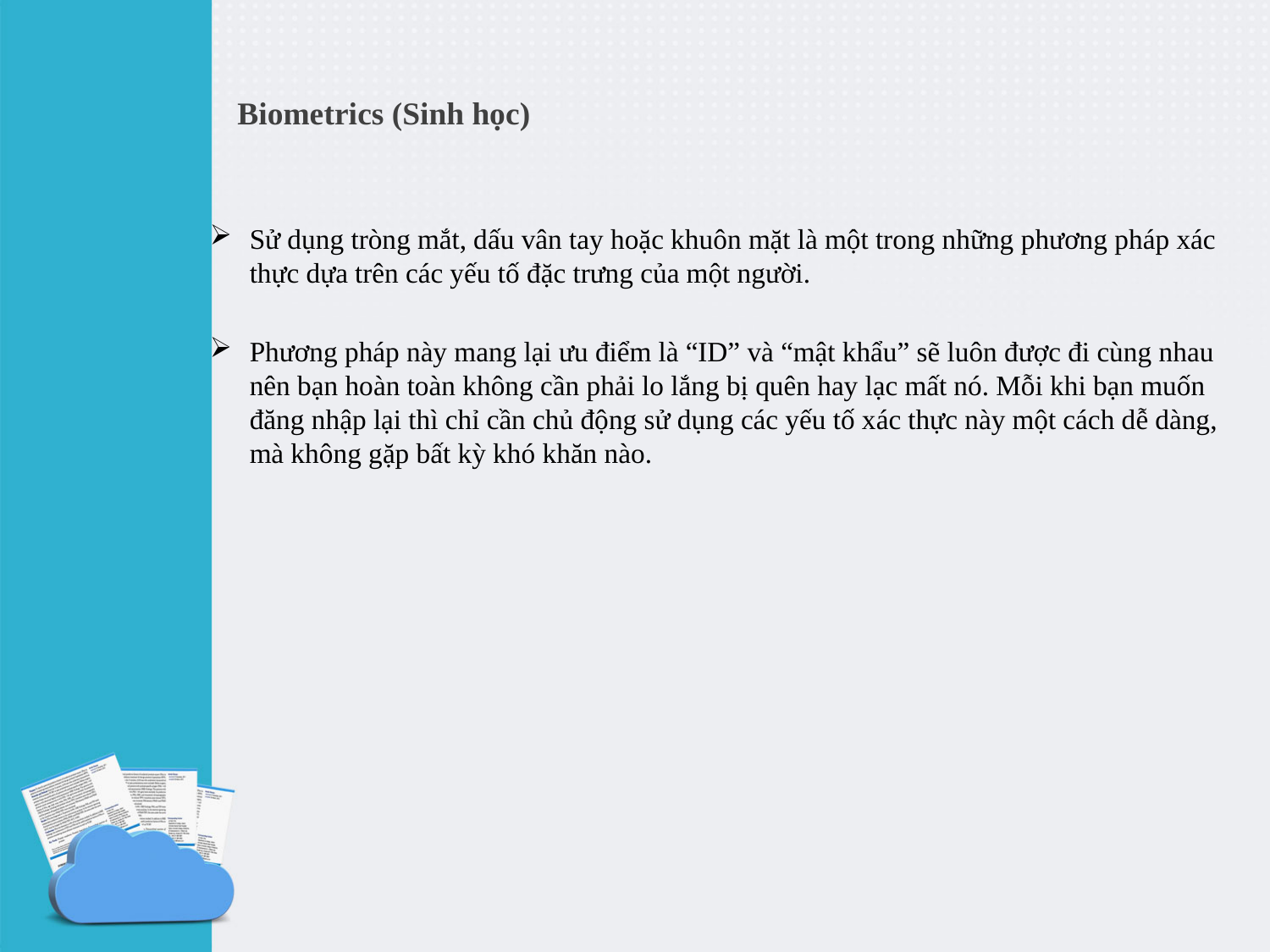

# Biometrics (Sinh học)

Sử dụng tròng mắt, dấu vân tay hoặc khuôn mặt là một trong những phương pháp xác     thực dựa trên các yếu tố đặc trưng của một người.

Phương pháp này mang lại ưu điểm là “ID” và “mật khẩu” sẽ luôn được đi cùng nhau    nên bạn hoàn toàn không cần phải lo lắng bị quên hay lạc mất nó. Mỗi khi bạn muốn     đăng nhập lại thì chỉ cần chủ động sử dụng các yếu tố xác thực này một cách dễ dàng,   mà không gặp bất kỳ khó khăn nào.